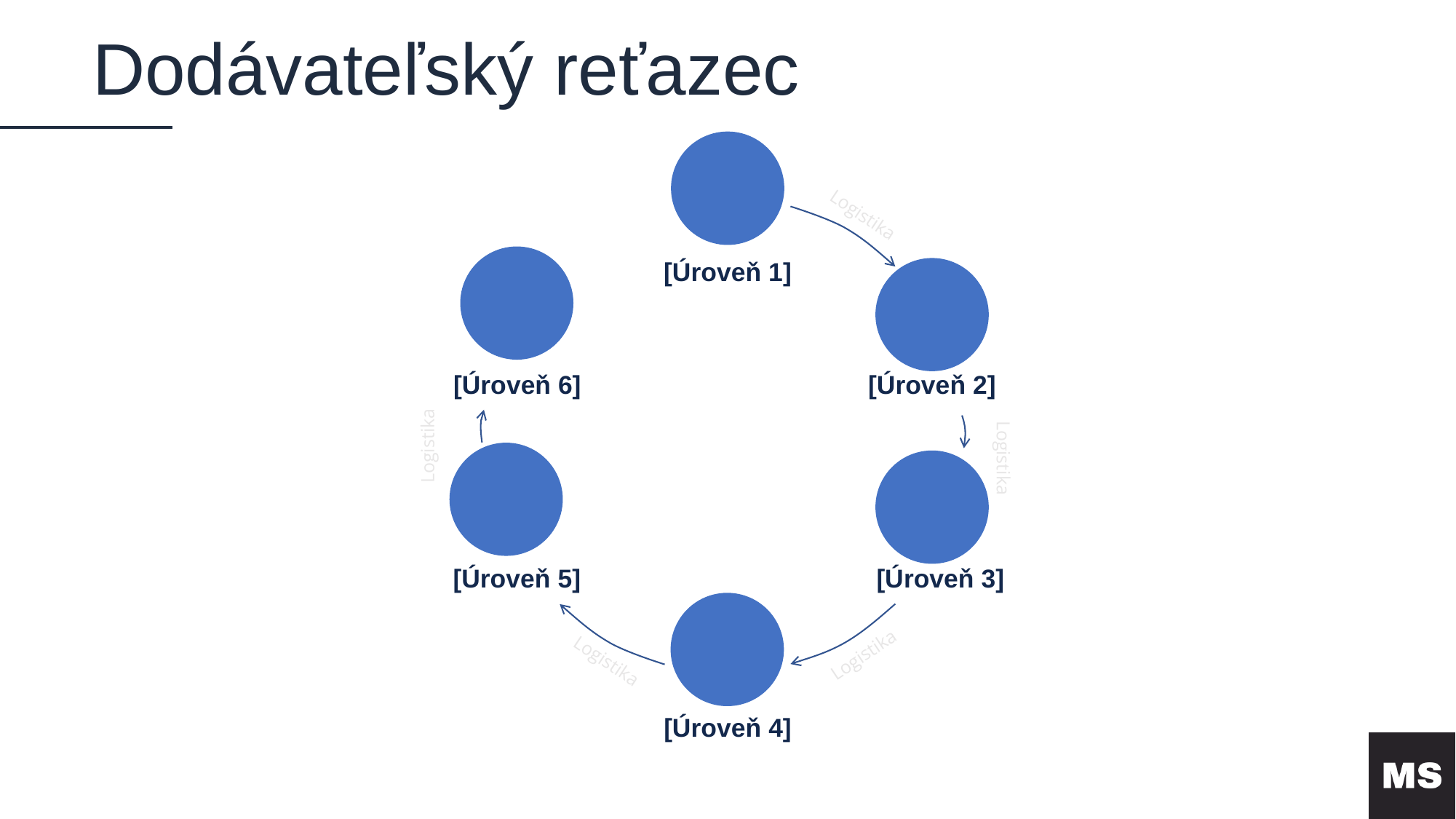

# Dodávateľský reťazec

Logistika

[Úroveň 1]

[Úroveň 6]
[Úroveň 2]

Logistika
Logistika

[Úroveň 5]
[Úroveň 3]

Logistika
Logistika
[Úroveň 4]